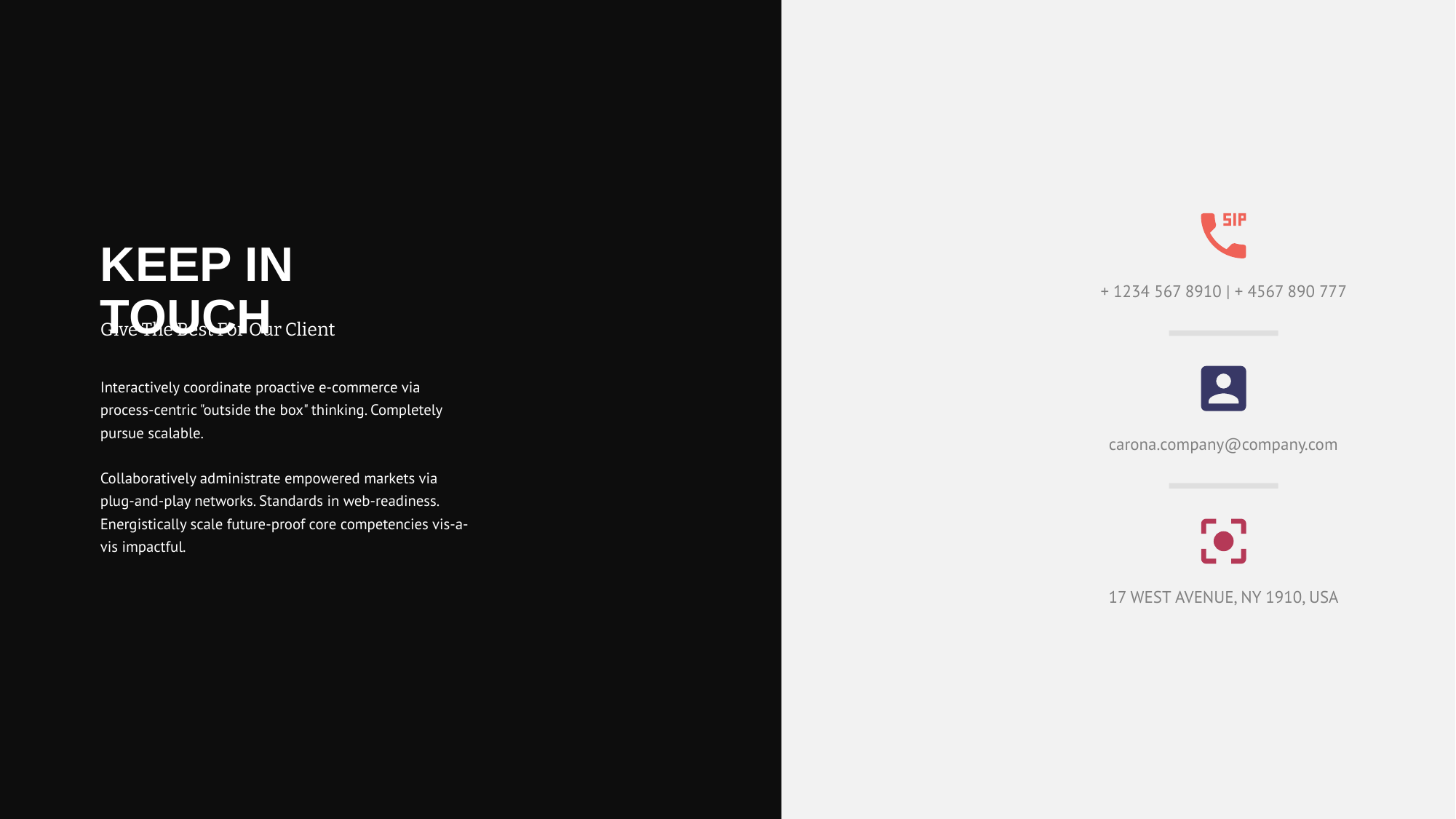

+ 1234 567 8910 | + 4567 890 777
KEEP IN TOUCH
Give The Best For Our Client

carona.company@company.com
Interactively coordinate proactive e-commerce via process-centric "outside the box" thinking. Completely pursue scalable.

Collaboratively administrate empowered markets via plug-and-play networks. Standards in web-readiness. Energistically scale future-proof core competencies vis-a-vis impactful.

17 WEST AVENUE, NY 1910, USA